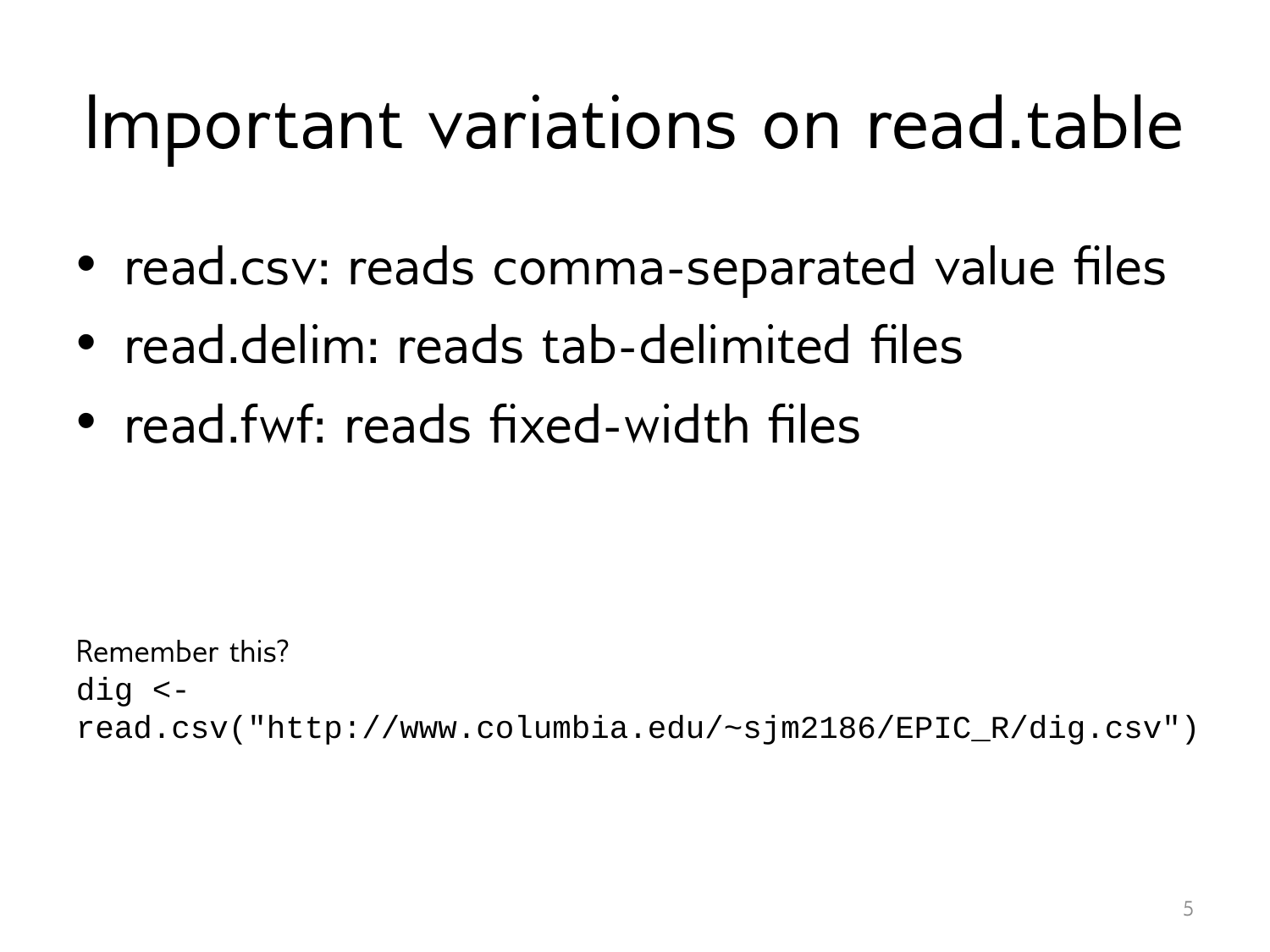

# Important variations on read.table
read.csv: reads comma-separated value files
read.delim: reads tab-delimited files
read.fwf: reads fixed-width files
Remember this?
dig <- read.csv("http://www.columbia.edu/~sjm2186/EPIC_R/dig.csv")
5